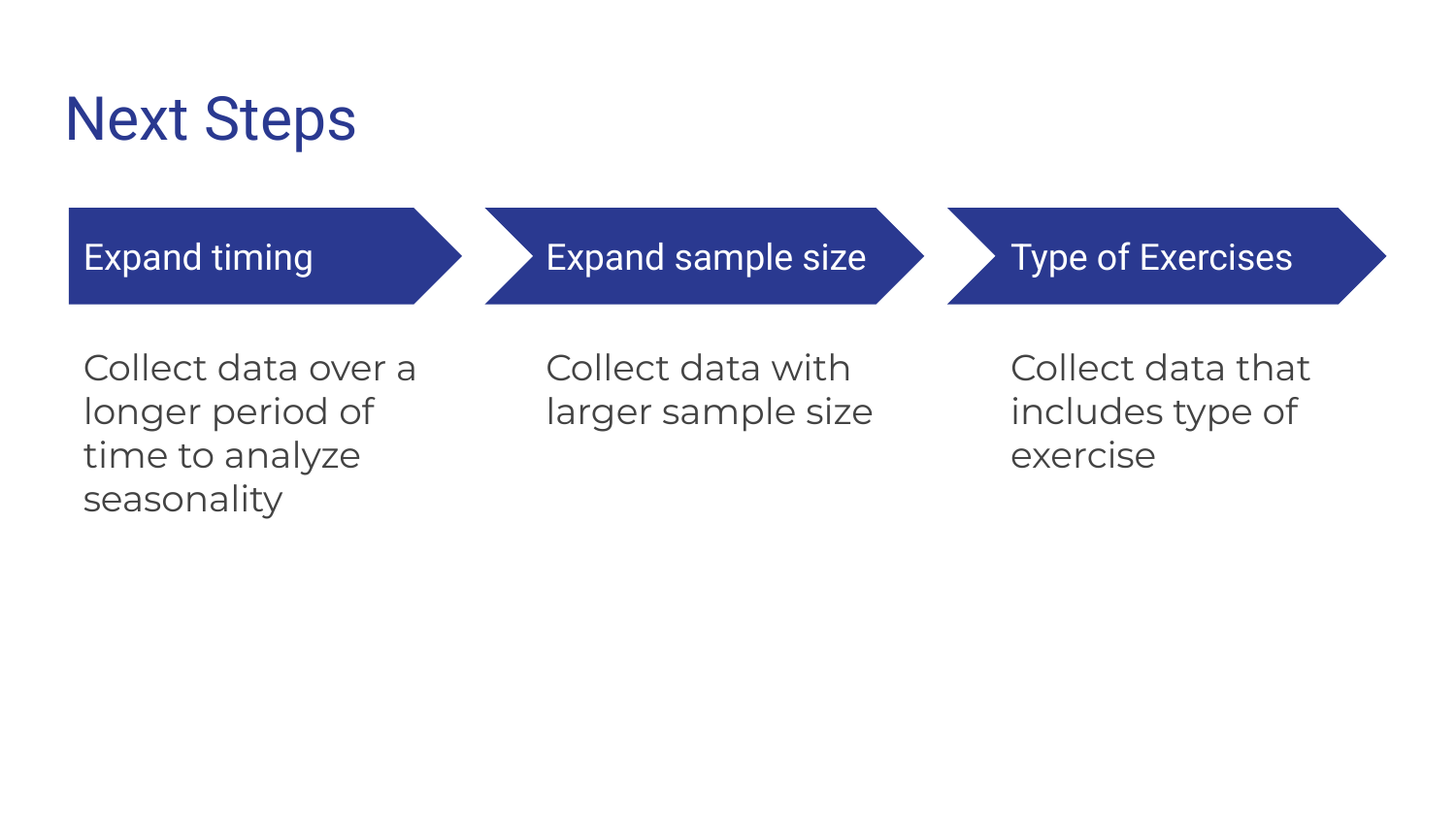

# Next Steps

Expand timing
Expand sample size
Type of Exercises
Collect data over a longer period of time to analyze seasonality
Collect data with larger sample size
Collect data that includes type of exercise